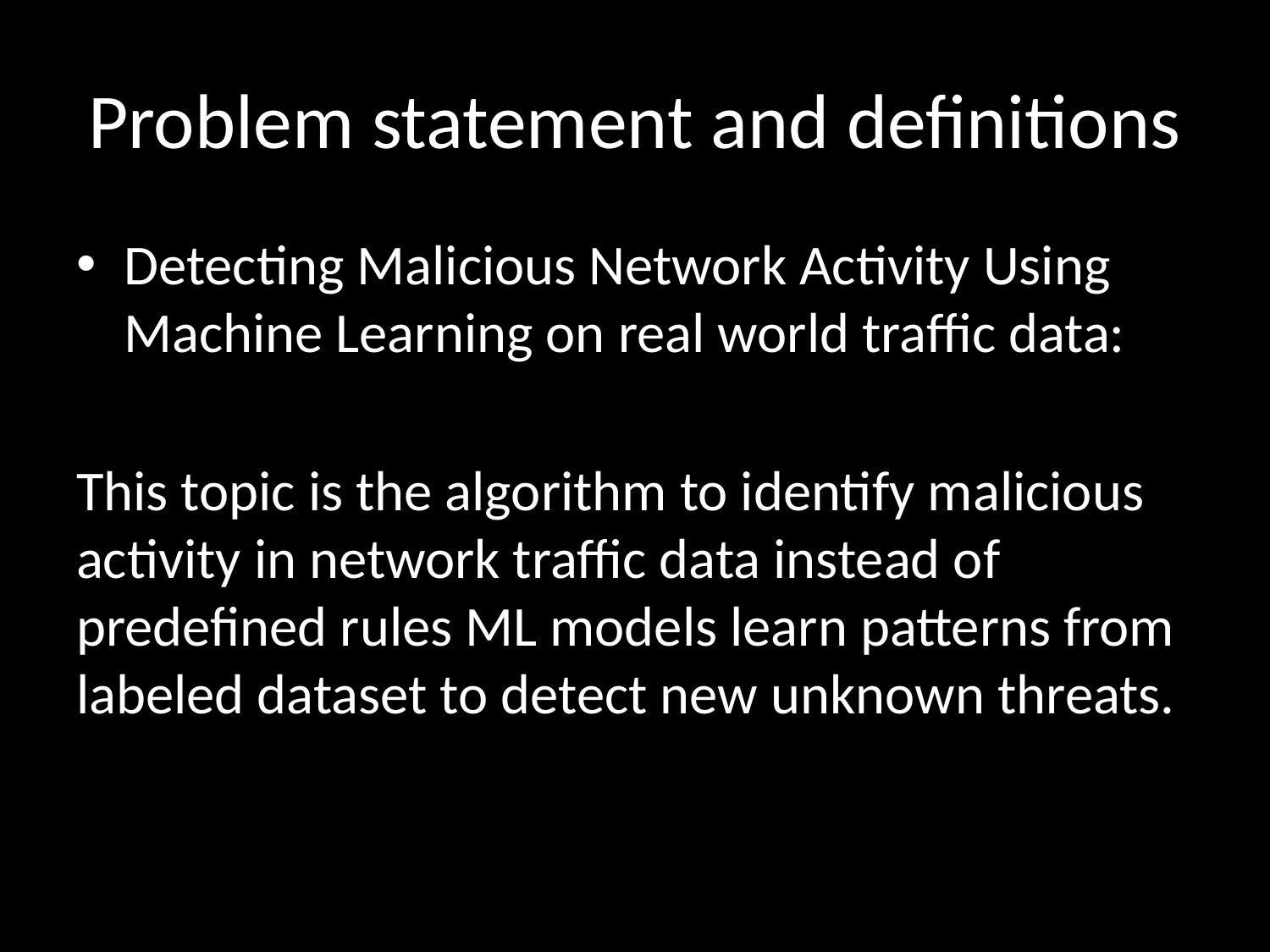

# Problem statement and definitions
Detecting Malicious Network Activity Using Machine Learning on real world traffic data:

This topic is the algorithm to identify malicious activity in network traffic data instead of predefined rules ML models learn patterns from labeled dataset to detect new unknown threats.